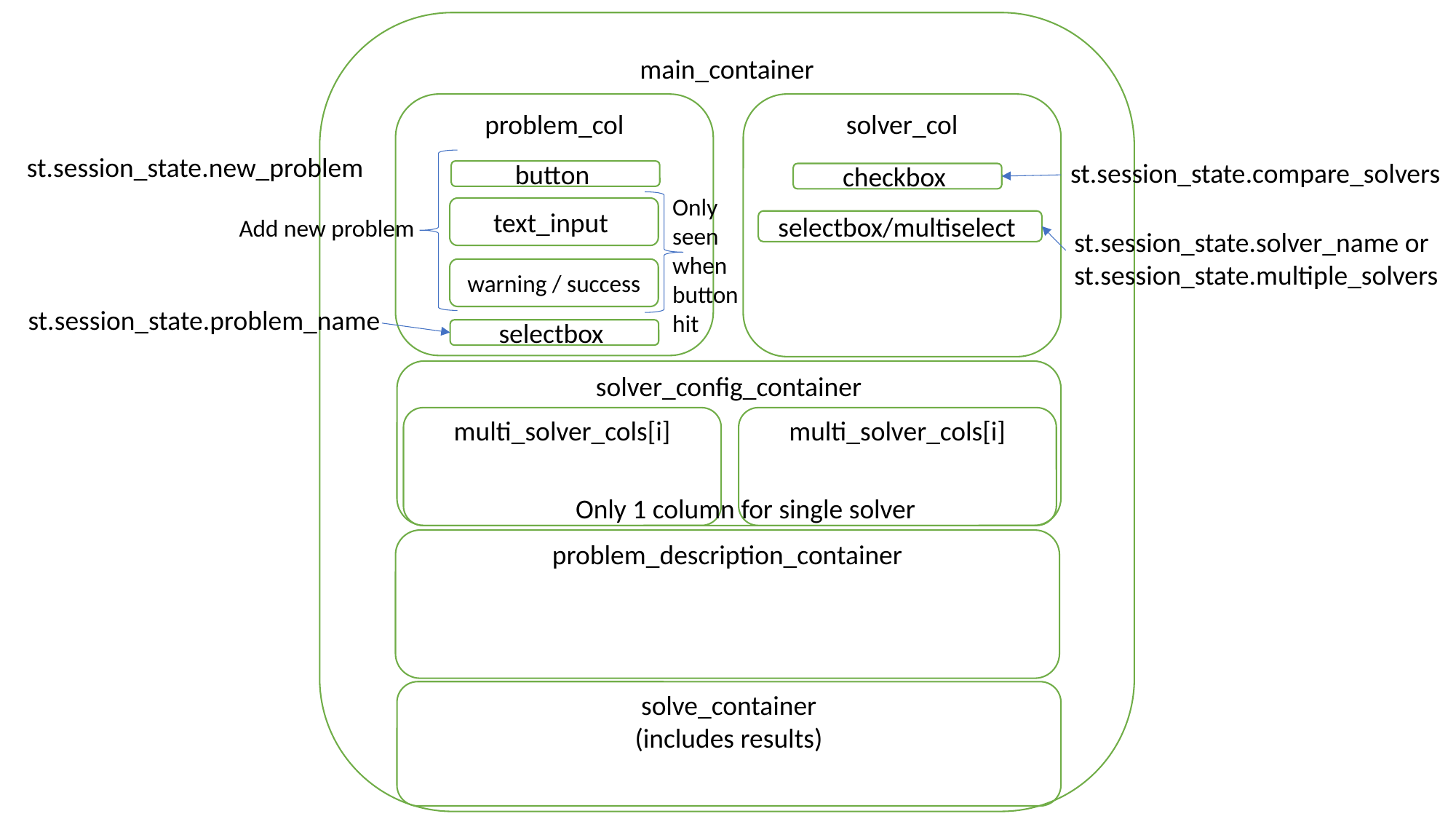

main_container
problem_col
solver_col
st.session_state.new_problem

st.session_state.compare_solvers
button
checkbox
Only seen when button hit

text_input
Add new problem
selectbox/multiselect
st.session_state.solver_name or
st.session_state.multiple_solvers
warning / success
st.session_state.problem_name
selectbox
solver_config_container
multi_solver_cols[i]
multi_solver_cols[i]
Only 1 column for single solver
problem_description_container
solve_container
(includes results)